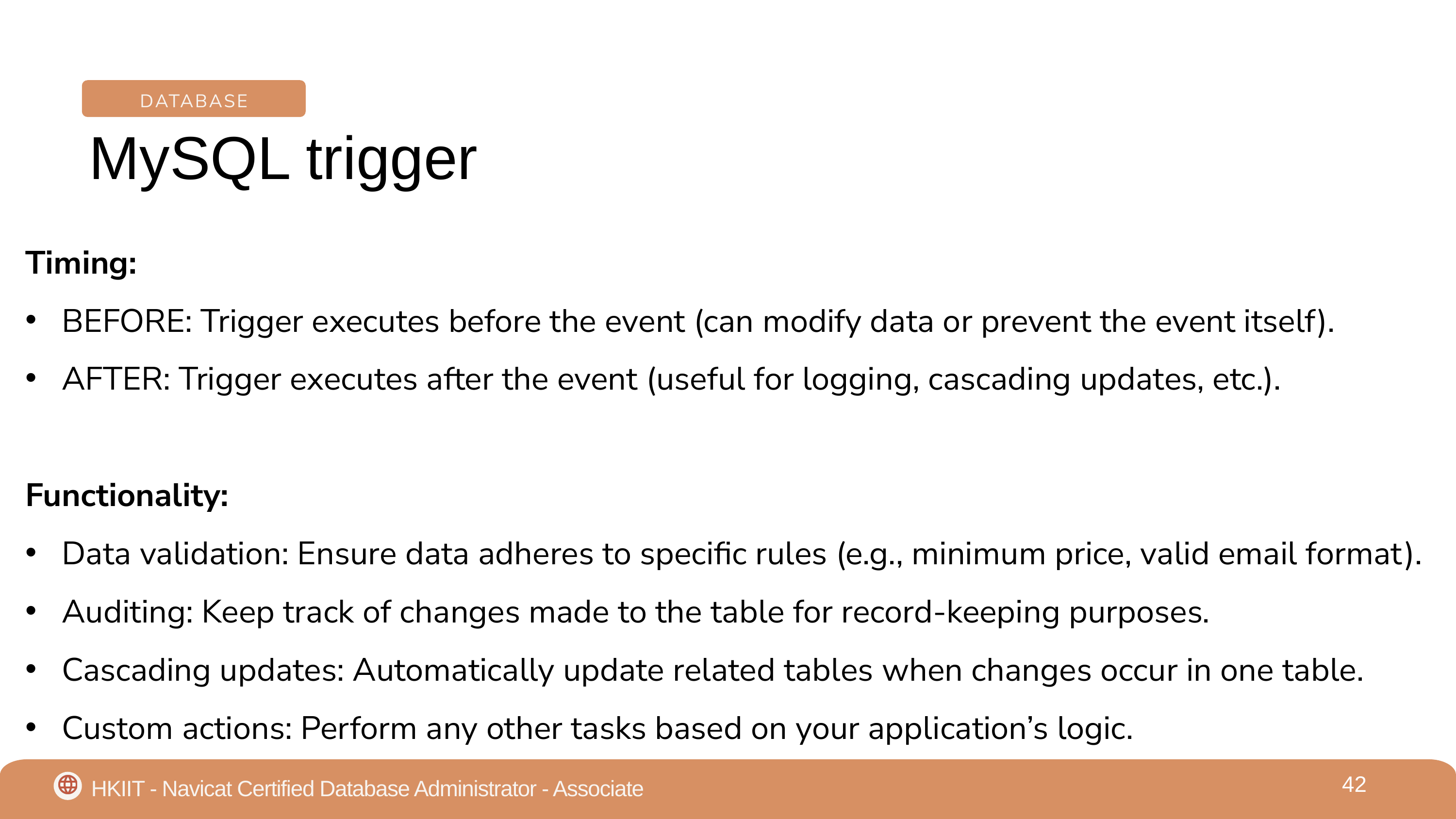

DATABASE
MySQL trigger
Timing:
BEFORE: Trigger executes before the event (can modify data or prevent the event itself).
AFTER: Trigger executes after the event (useful for logging, cascading updates, etc.).

Functionality:
Data validation: Ensure data adheres to specific rules (e.g., minimum price, valid email format).
Auditing: Keep track of changes made to the table for record-keeping purposes.
Cascading updates: Automatically update related tables when changes occur in one table.
Custom actions: Perform any other tasks based on your application’s logic.

42

HKIIT - Navicat Certified Database Administrator - Associate